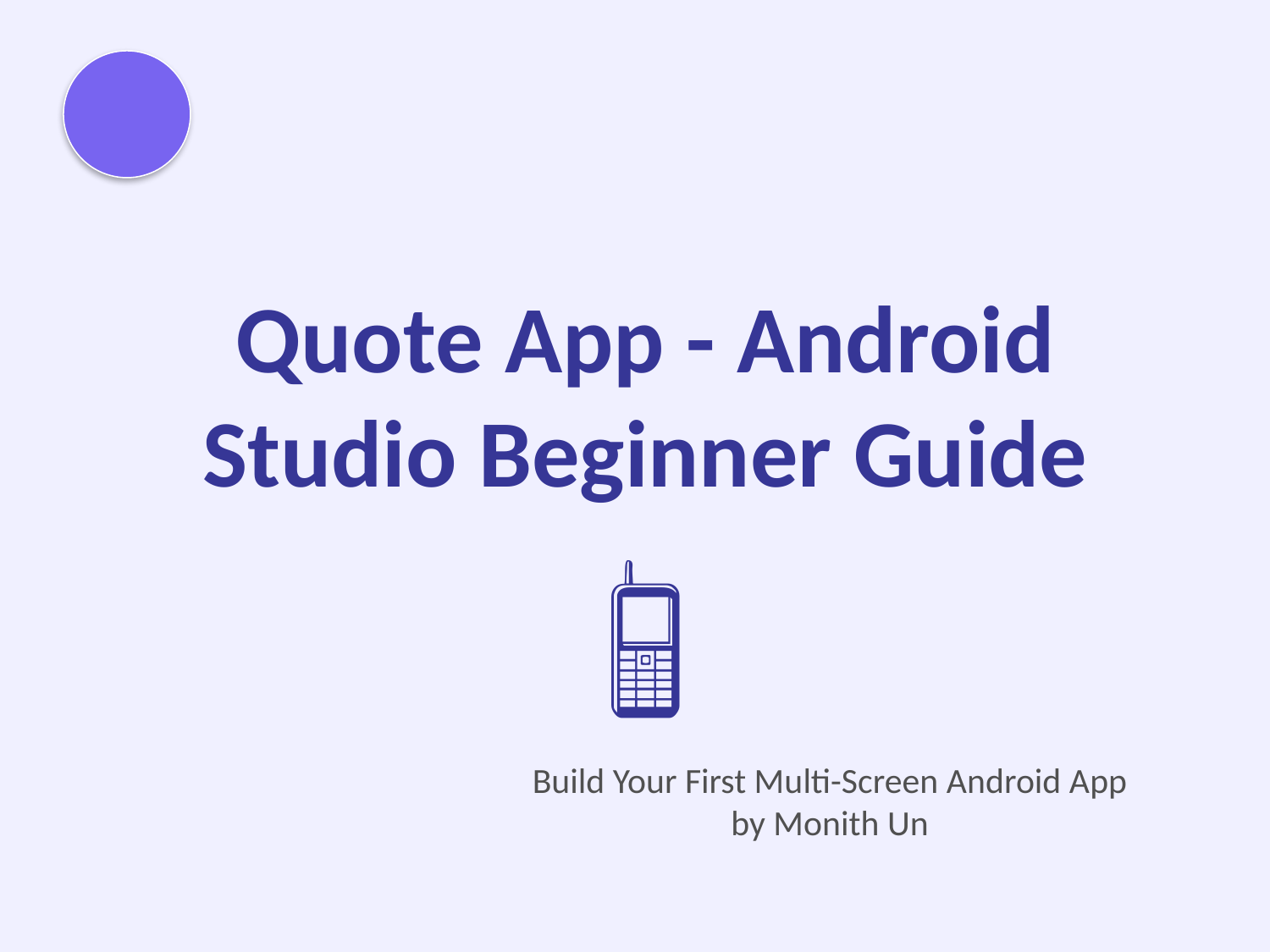

Quote App - Android Studio Beginner Guide

📱

Build Your First Multi-Screen Android App
by Monith Un